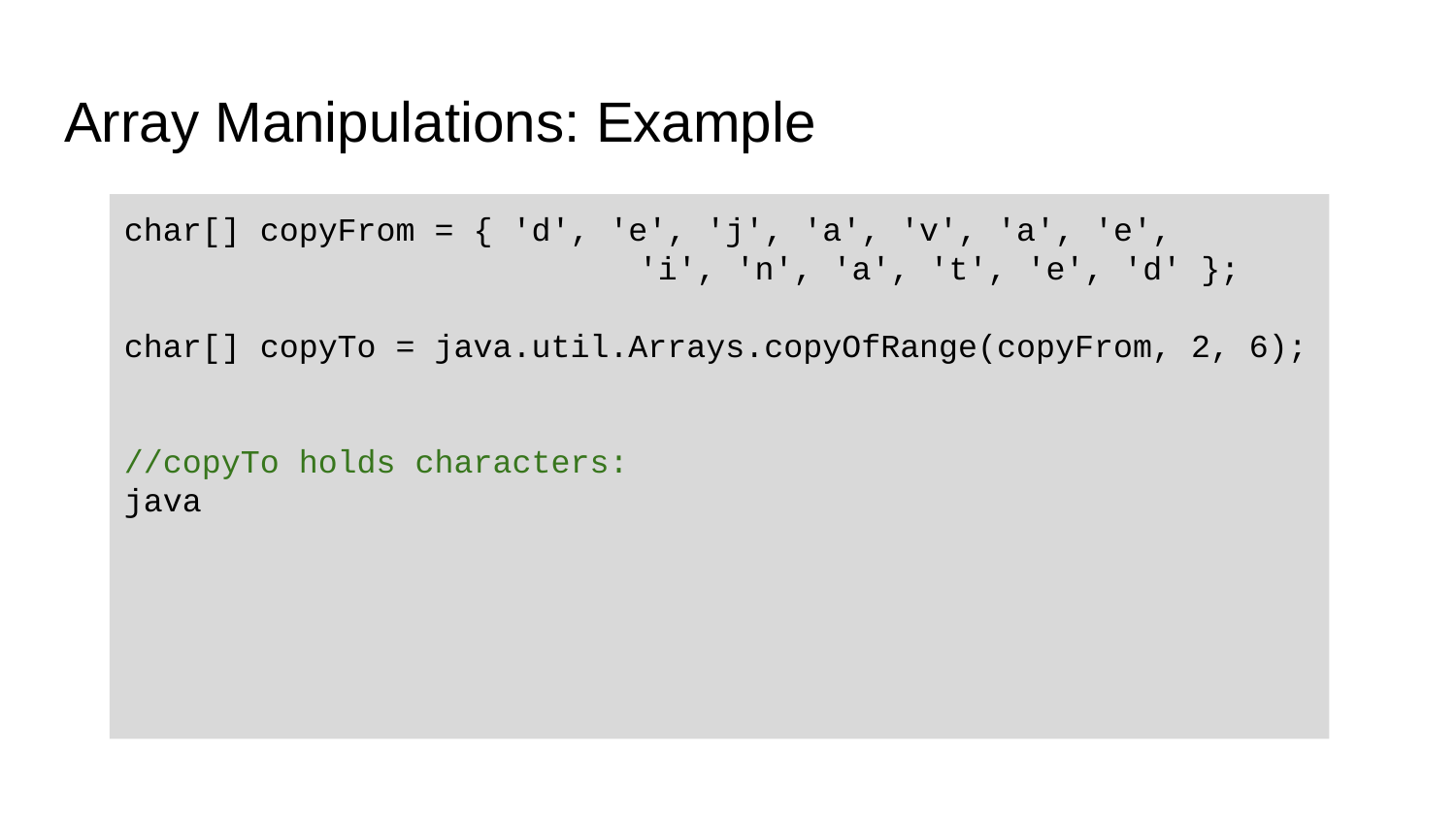

# Array Manipulations: Example
char[] copyFrom = { 'd', 'e', 'j', 'a', 'v', 'a', 'e',
			    'i', 'n', 'a', 't', 'e', 'd' };
char[] copyTo = java.util.Arrays.copyOfRange(copyFrom, 2, 6);
//copyTo holds characters:
java